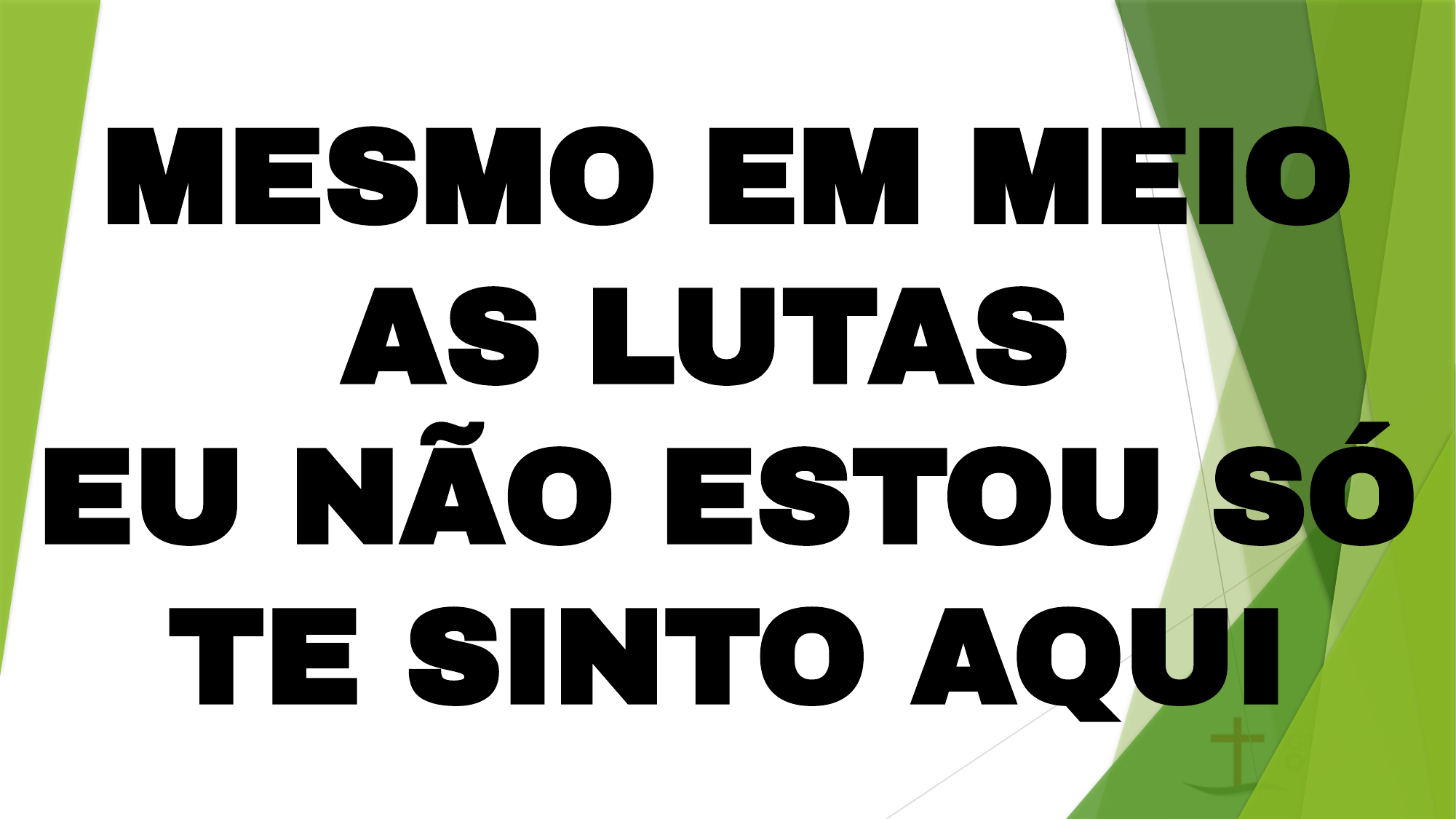

# MESMO EM MEIO AS LUTAS EU NÃO ESTOU SÓ TE SINTO AQUI